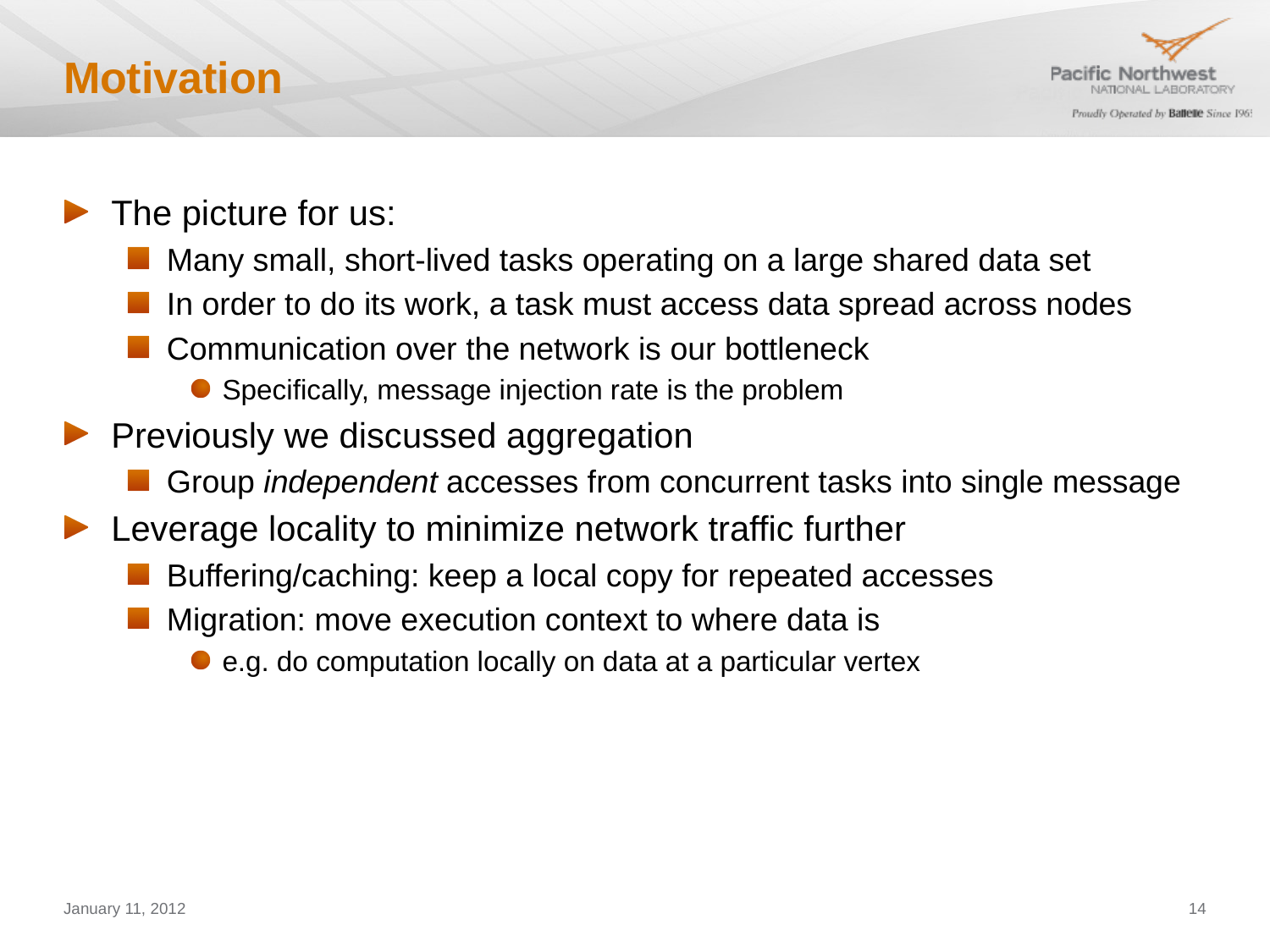

# Motivation
The picture for us:
Many small, short-lived tasks operating on a large shared data set
In order to do its work, a task must access data spread across nodes
Communication over the network is our bottleneck
Specifically, message injection rate is the problem
Previously we discussed aggregation
Group independent accesses from concurrent tasks into single message
Leverage locality to minimize network traffic further
Buffering/caching: keep a local copy for repeated accesses
Migration: move execution context to where data is
e.g. do computation locally on data at a particular vertex
January 11, 2012

14